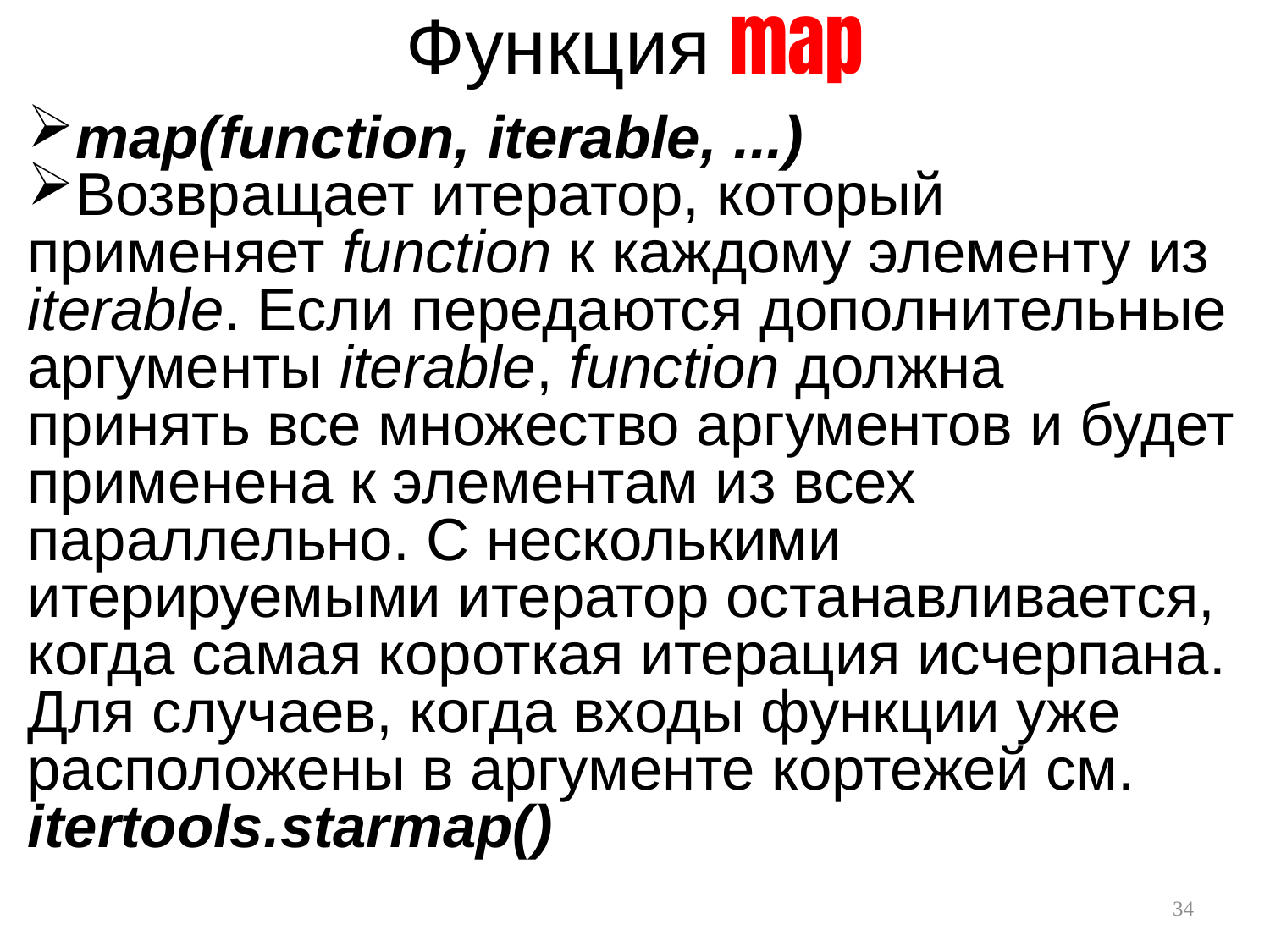

# Функция map
map(function, iterable, ...)
Возвращает итератор, который применяет function к каждому элементу из iterable. Если передаются дополнительные аргументы iterable, function должна принять все множество аргументов и будет применена к элементам из всех параллельно. С несколькими итерируемыми итератор останавливается, когда самая короткая итерация исчерпана. Для случаев, когда входы функции уже расположены в аргументе кортежей см. itertools.starmap()

34